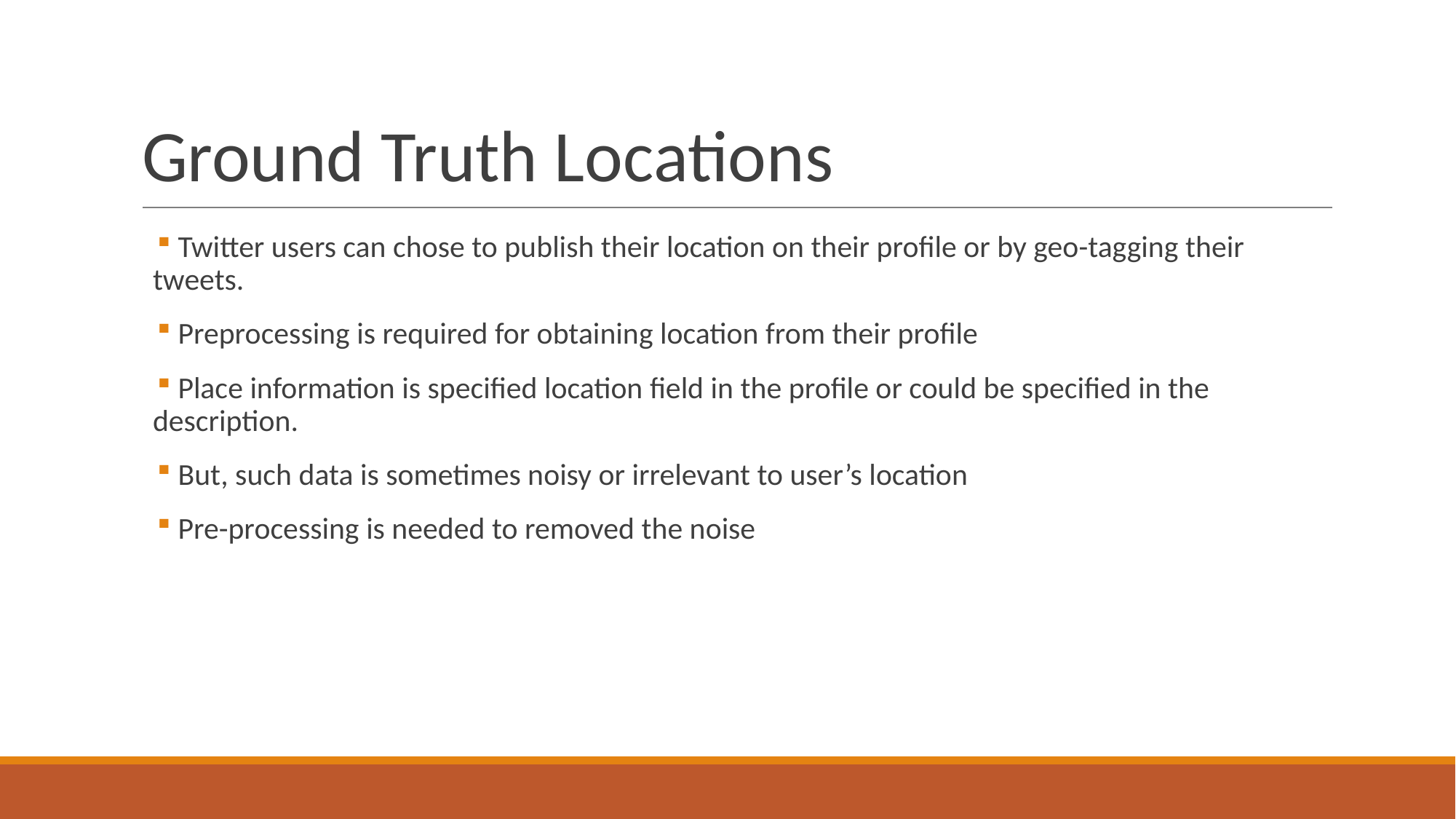

# Ground Truth Locations
 Twitter users can chose to publish their location on their profile or by geo-tagging their tweets.
 Preprocessing is required for obtaining location from their profile
 Place information is specified location field in the profile or could be specified in the description.
 But, such data is sometimes noisy or irrelevant to user’s location
 Pre-processing is needed to removed the noise